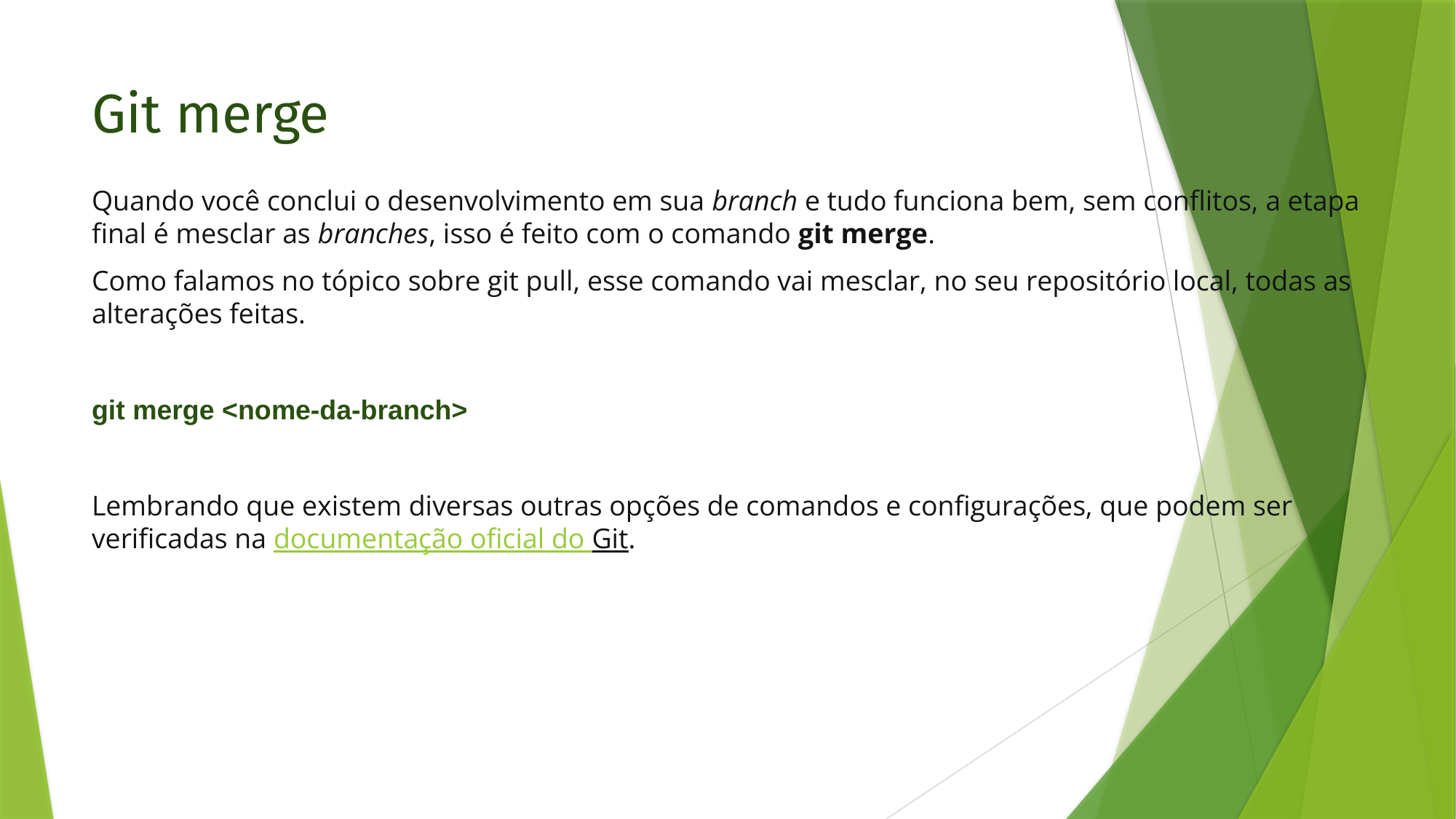

# Git merge
Quando você conclui o desenvolvimento em sua branch e tudo funciona bem, sem conflitos, a etapa final é mesclar as branches, isso é feito com o comando git merge.
Como falamos no tópico sobre git pull, esse comando vai mesclar, no seu repositório local, todas as alterações feitas.

git merge <nome-da-branch>

Lembrando que existem diversas outras opções de comandos e configurações, que podem ser verificadas na documentação oficial do Git.